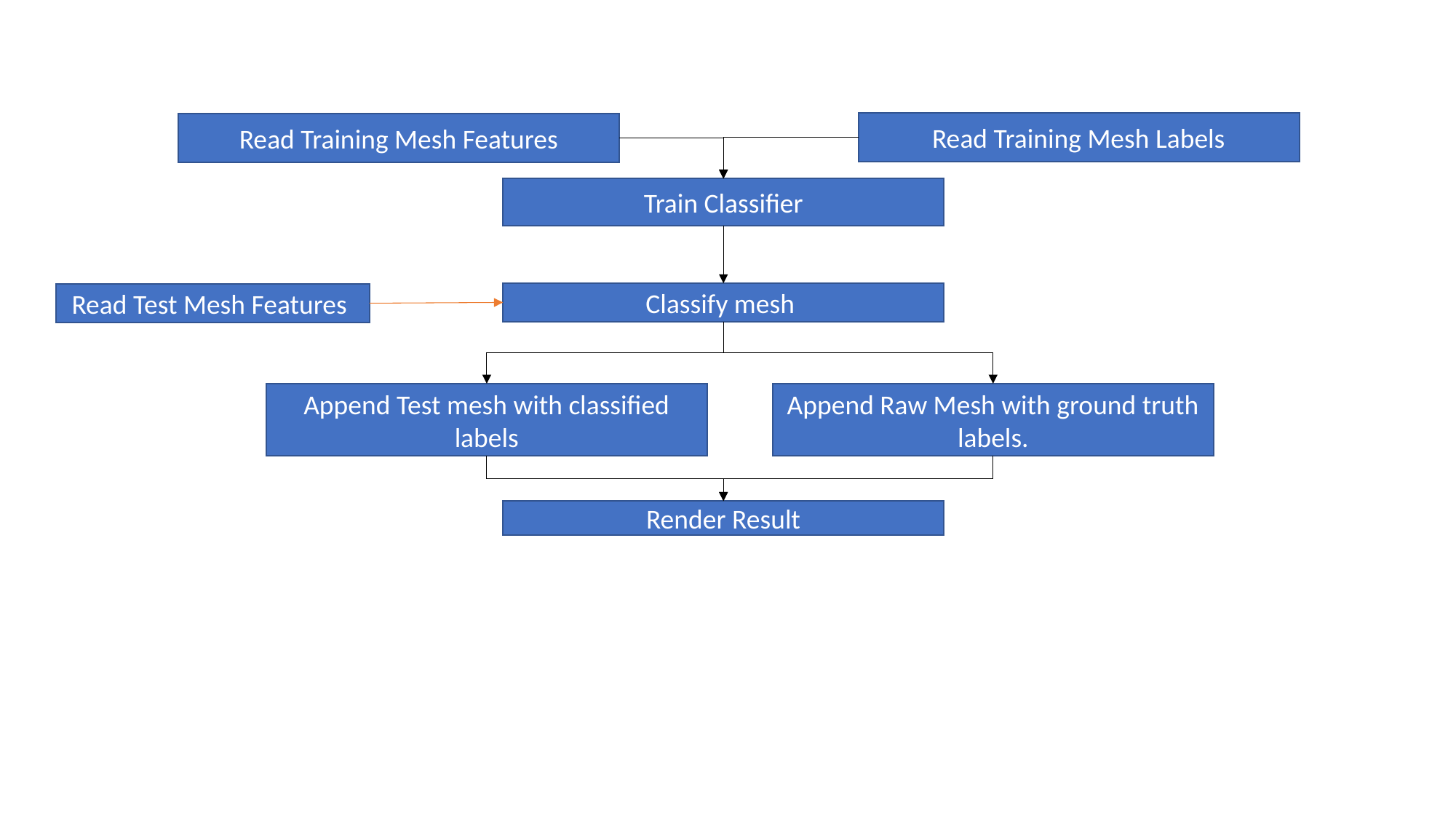

Read Training Mesh Labels
Read Training Mesh Features
Train Classifier
Classify mesh
Read Test Mesh Features
Append Test mesh with classified labels
Append Raw Mesh with ground truth labels.
Render Result